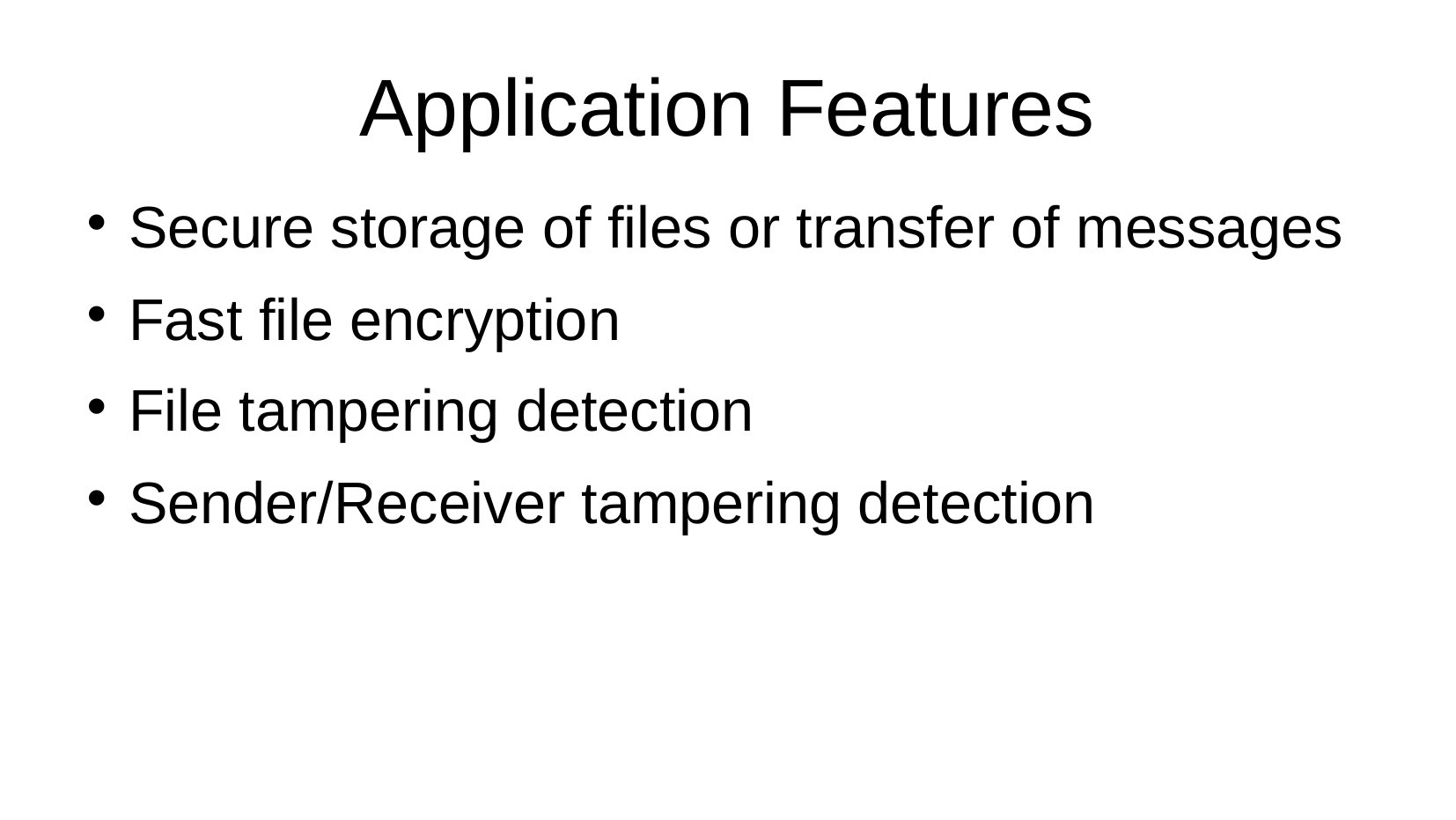

Application Features
Secure storage of files or transfer of messages
Fast file encryption
File tampering detection
Sender/Receiver tampering detection